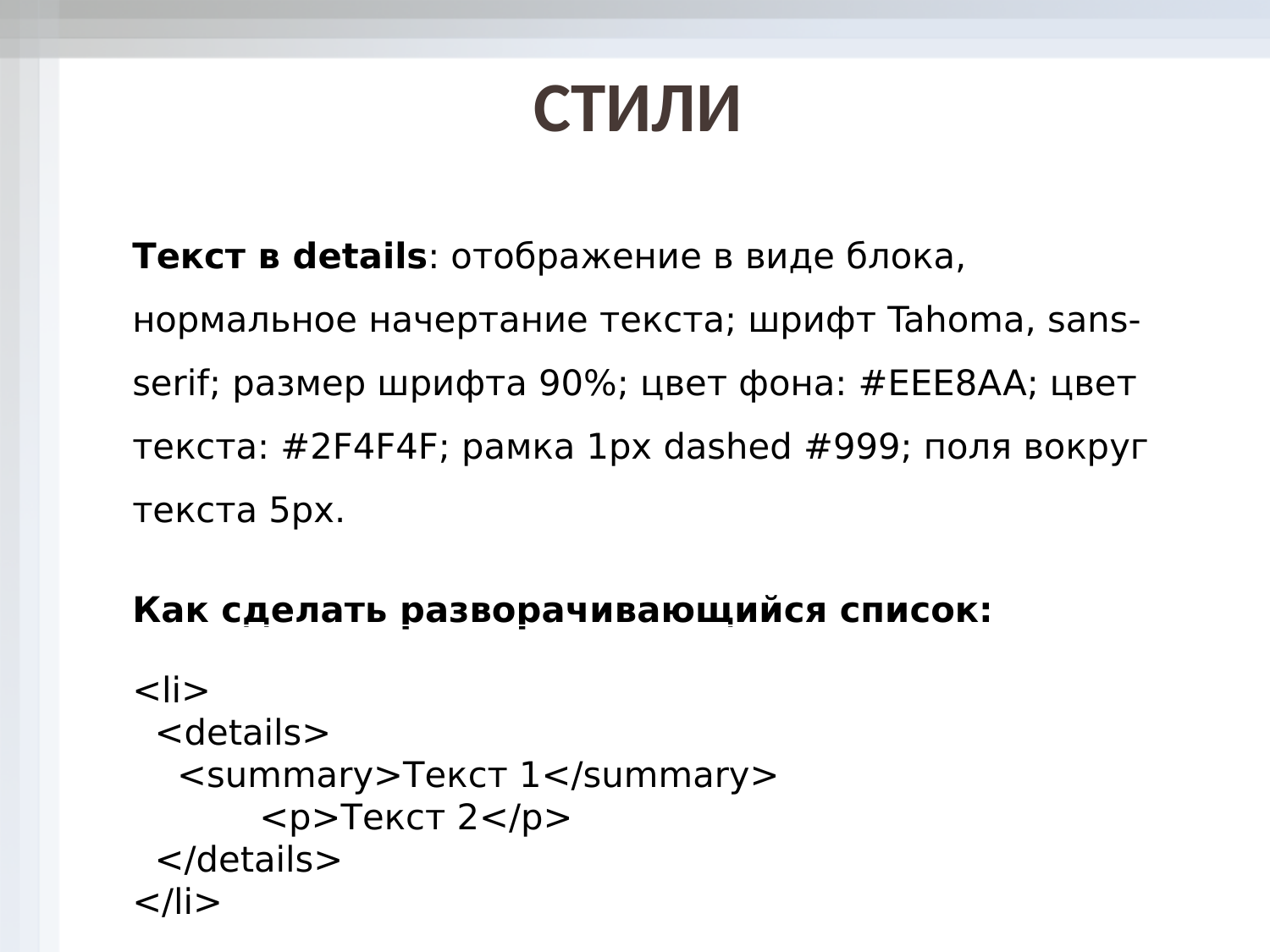

СТИЛИ
Текст в details: отображение в виде блока, нормальное начертание текста; шрифт Tahoma, sans-serif; размер шрифта 90%; цвет фона: #EEE8AA; цвет текста: #2F4F4F; рамка 1px dashed #999; поля вокруг текста 5px.

Как сделать разворачивающийся список:

<li>
  <details>
    <summary>Текст 1</summary>
	<p>Текст 2</p>
  </details>
</li>